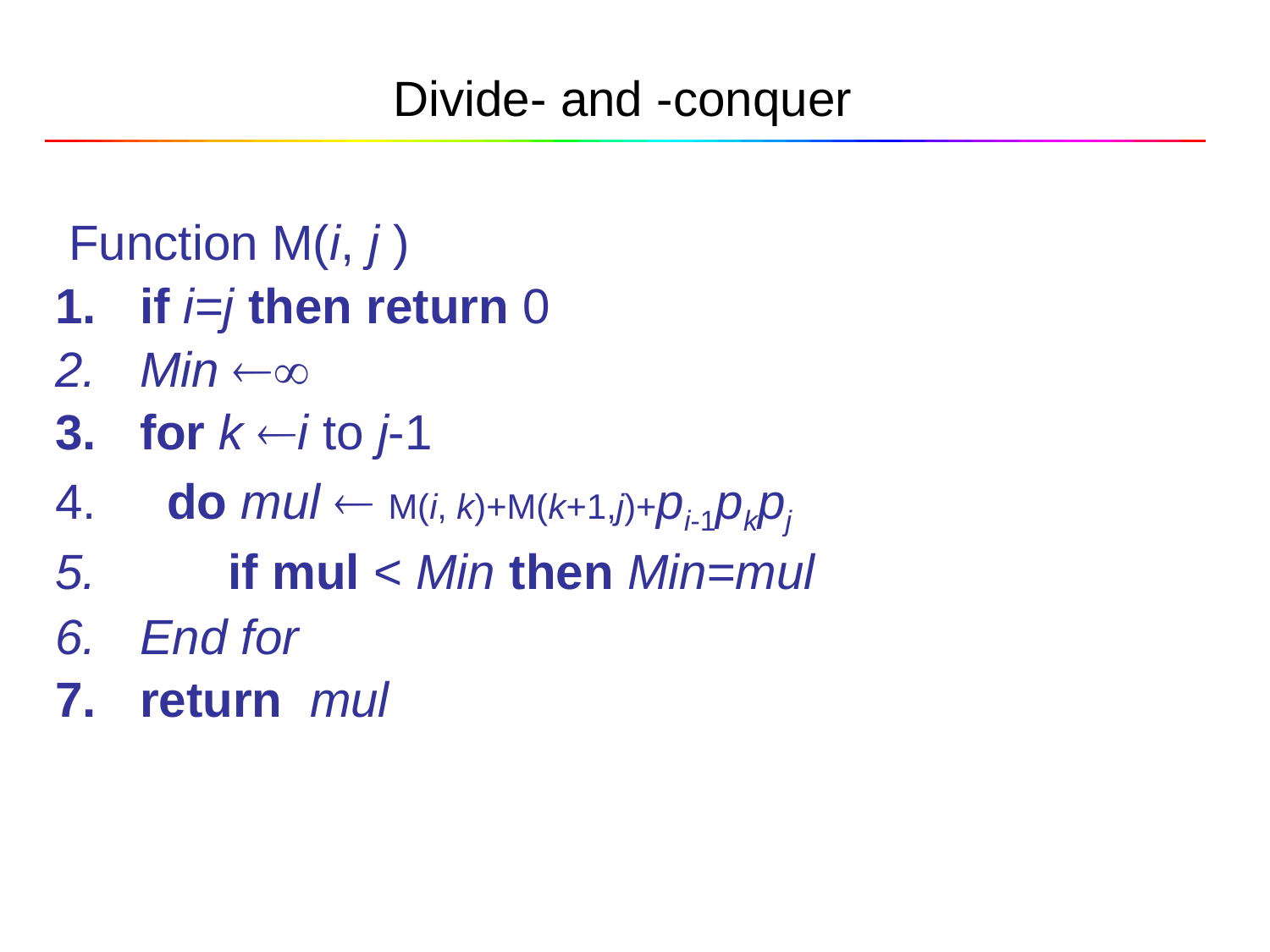

# Divide- and -conquer
 Function M(i, j )
if i=j then return 0
Min ←∞
for k ←i to j-1
  do mul ← M(i, k)+M(k+1,j)+pi-1pkpj
           if mul < Min then Min=mul
End for
return  mul